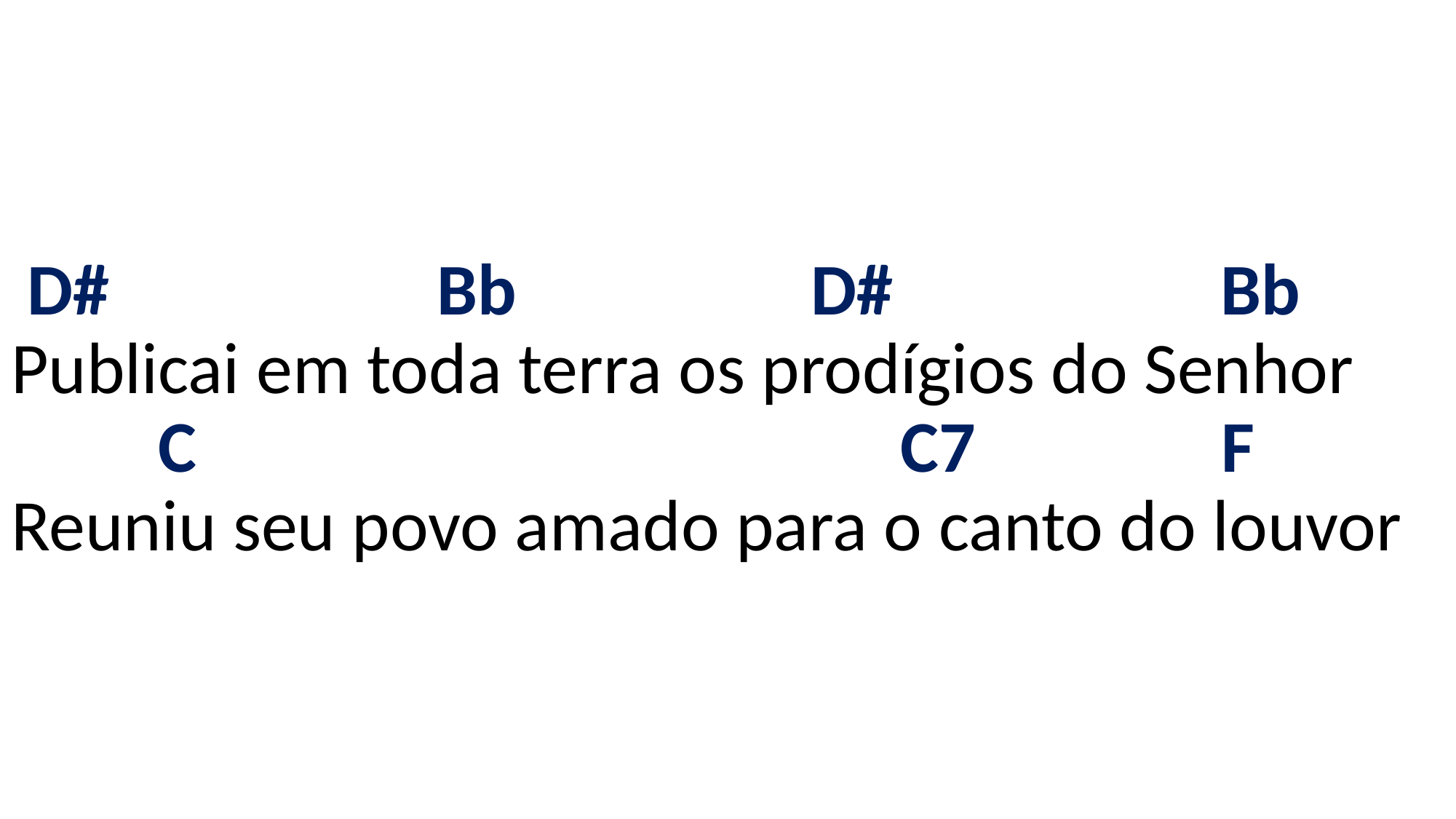

# D#                    Bb                  D#                    Bb Publicai em toda terra os prodígios do Senhor C                                           C7               F Reuniu seu povo amado para o canto do louvor